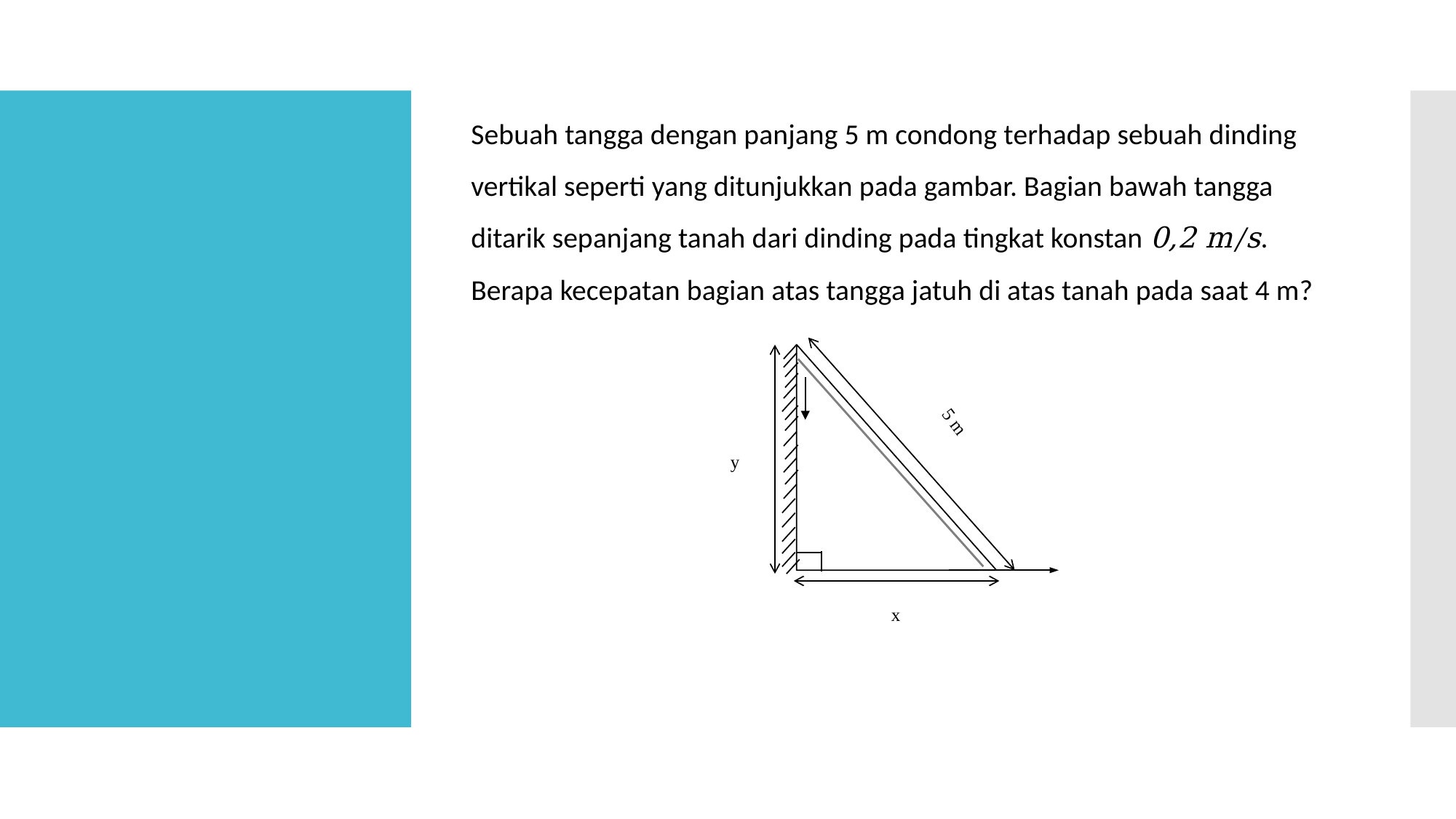

Sebuah tangga dengan panjang 5 m condong terhadap sebuah dinding vertikal seperti yang ditunjukkan pada gambar. Bagian bawah tangga  ditarik sepanjang tanah dari dinding pada tingkat konstan 0,2 m/s. Berapa kecepatan bagian atas tangga jatuh di atas tanah pada saat 4 m?
#

5 m
y
x